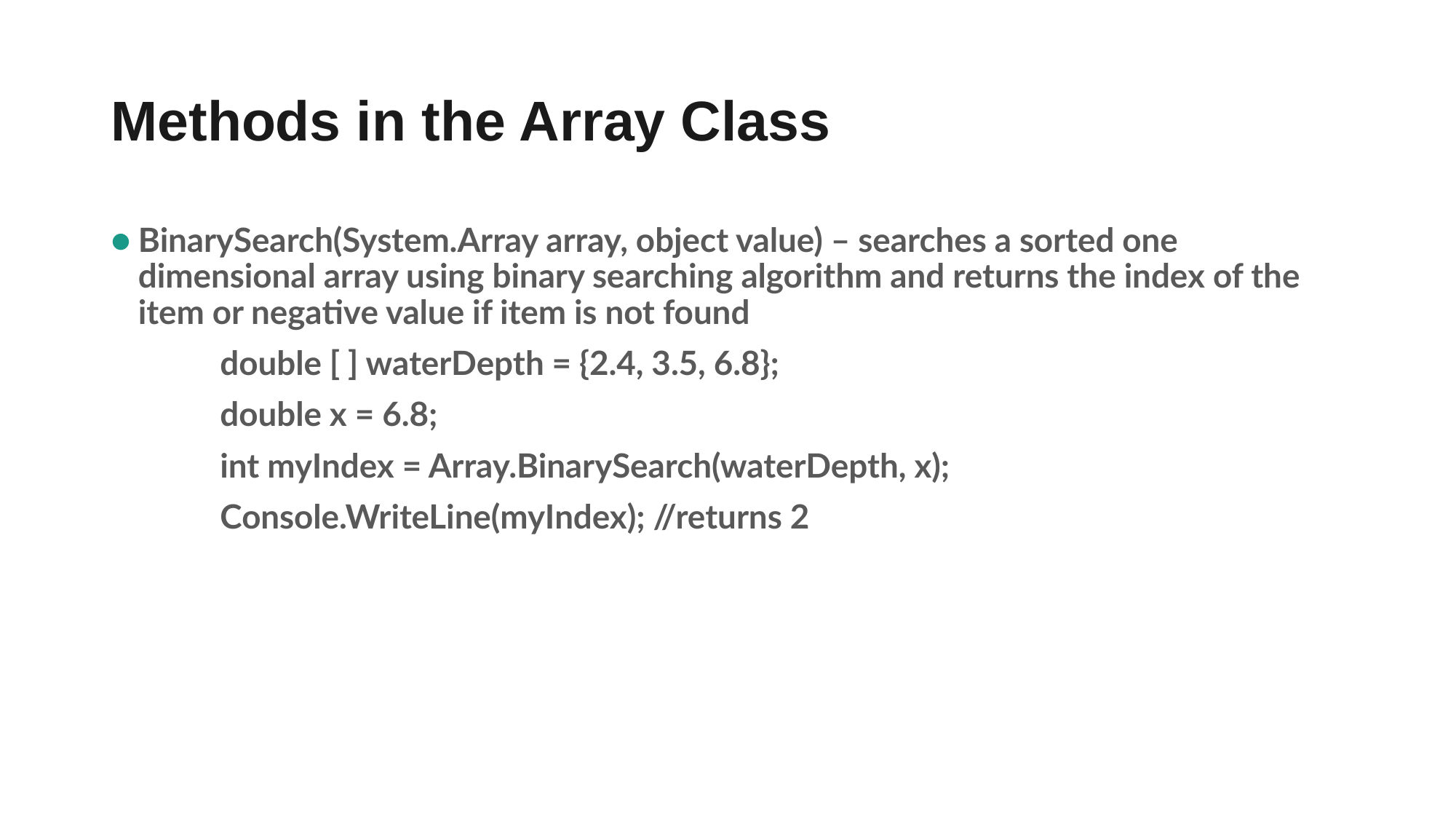

# Methods in the Array Class
BinarySearch(System.Array array, object value) – searches a sorted one dimensional array using binary searching algorithm and returns the index of the item or negative value if item is not found
	double [ ] waterDepth = {2.4, 3.5, 6.8};
	double x = 6.8;
	int myIndex = Array.BinarySearch(waterDepth, x);
	Console.WriteLine(myIndex); //returns 2